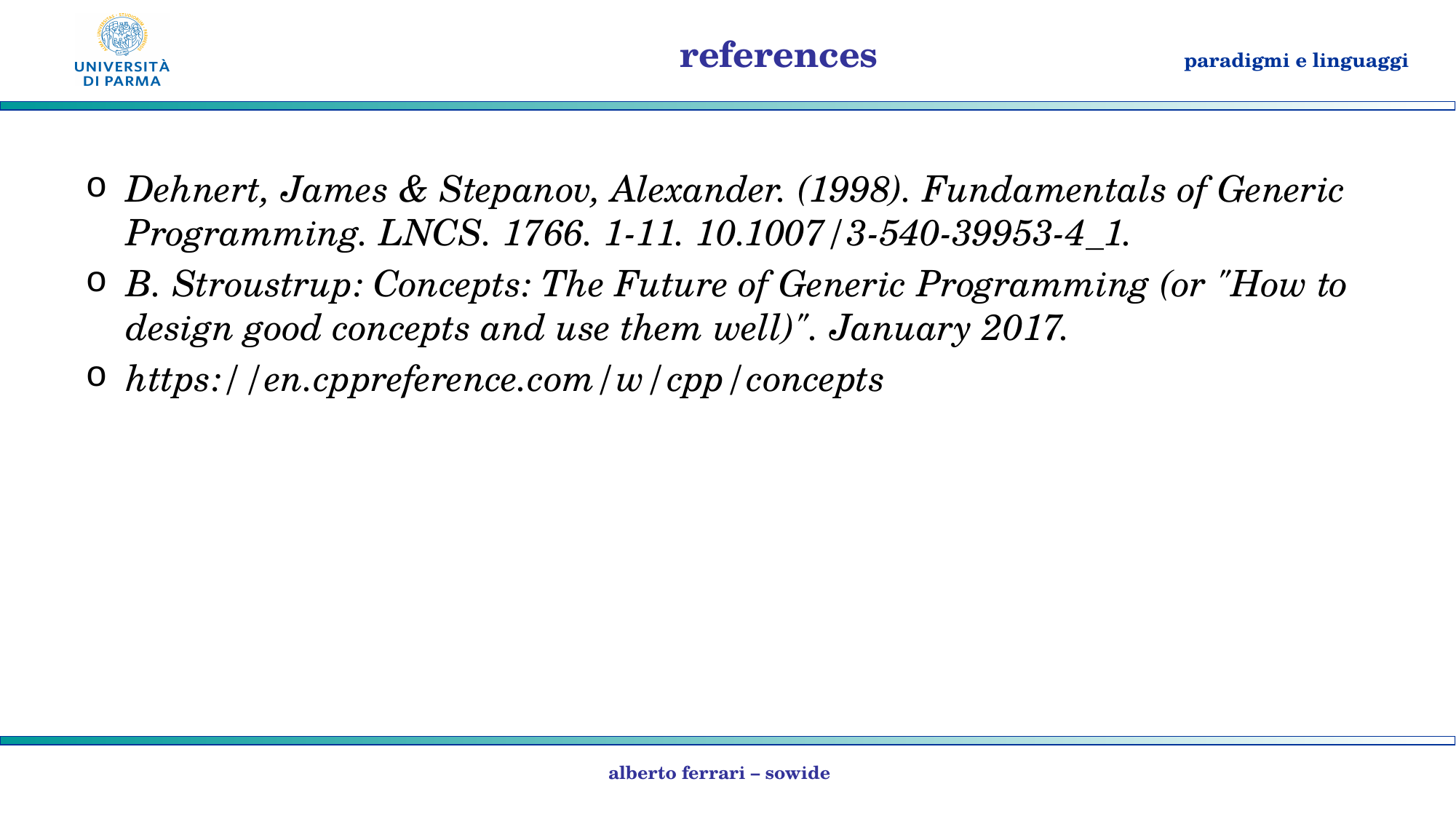

# references
Dehnert, James & Stepanov, Alexander. (1998). Fundamentals of Generic Programming. LNCS. 1766. 1-11. 10.1007/3-540-39953-4_1.
B. Stroustrup: Concepts: The Future of Generic Programming (or "How to design good concepts and use them well)". January 2017.
https://en.cppreference.com/w/cpp/concepts
alberto ferrari – sowide